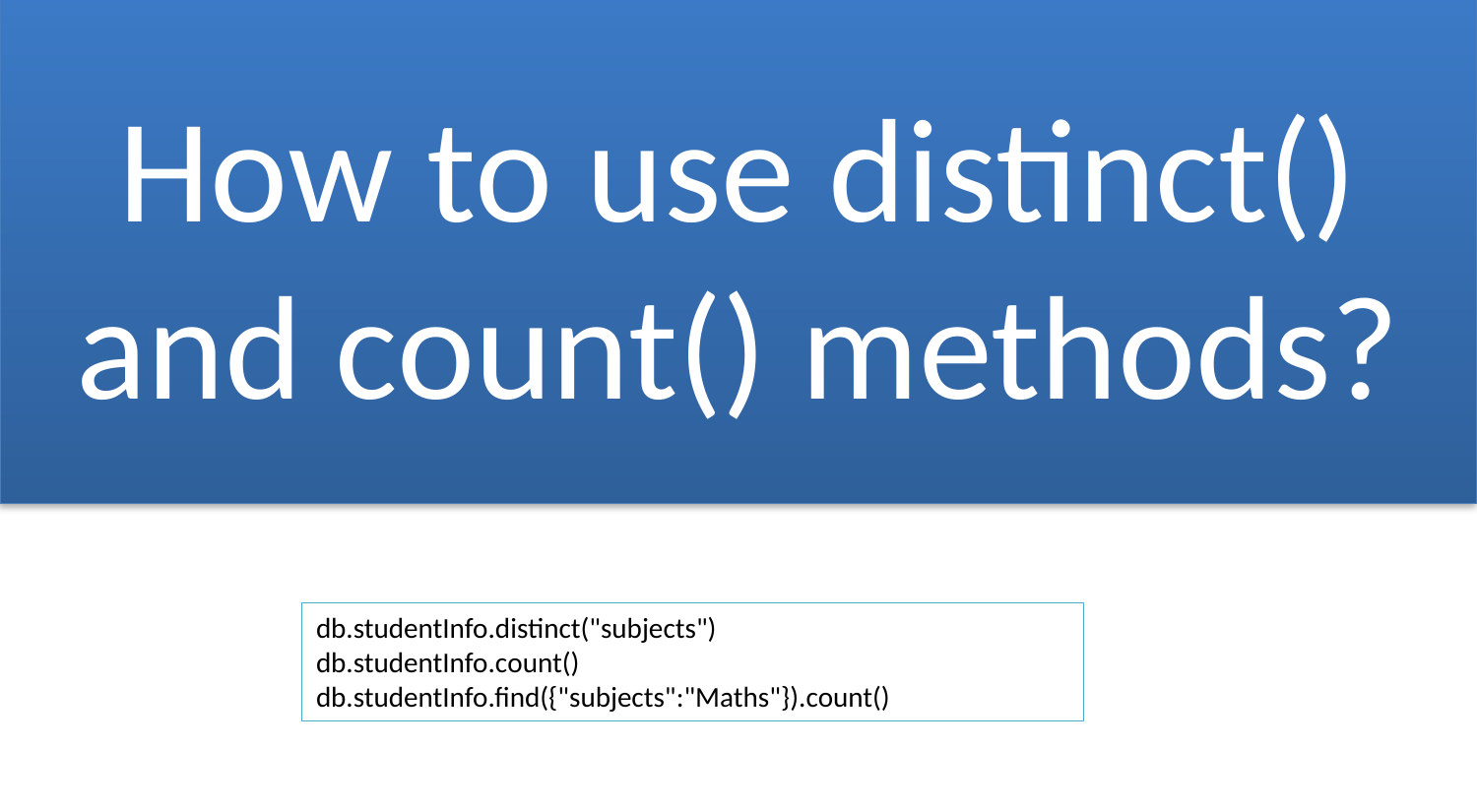

How to use distinct() and count() methods?

db.studentInfo.distinct("subjects")
db.studentInfo.count()
db.studentInfo.find({"subjects":"Maths"}).count()